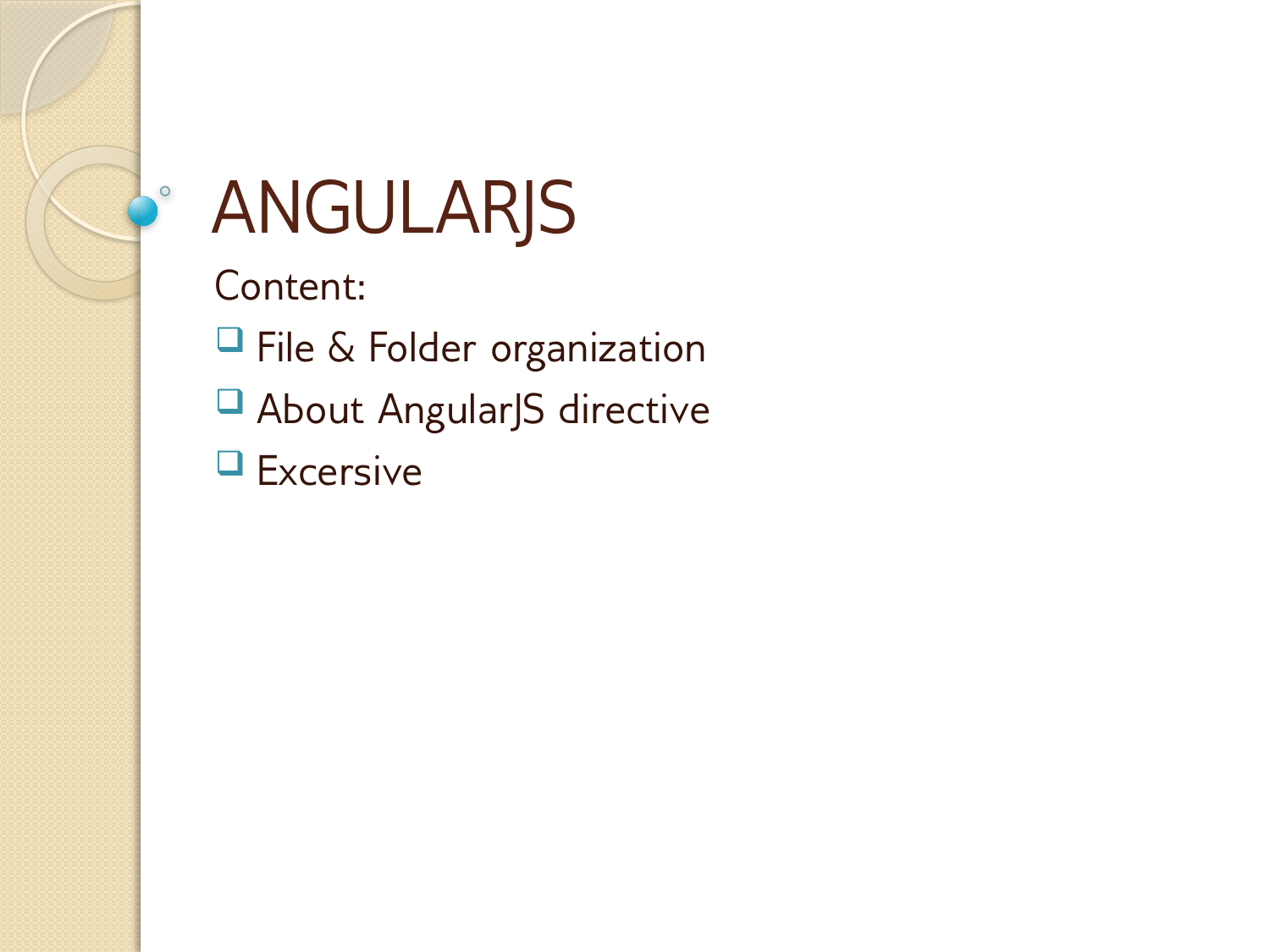

# ANGULARJS
Content:
 File & Folder organization
 About AngularJS directive
 Excersive